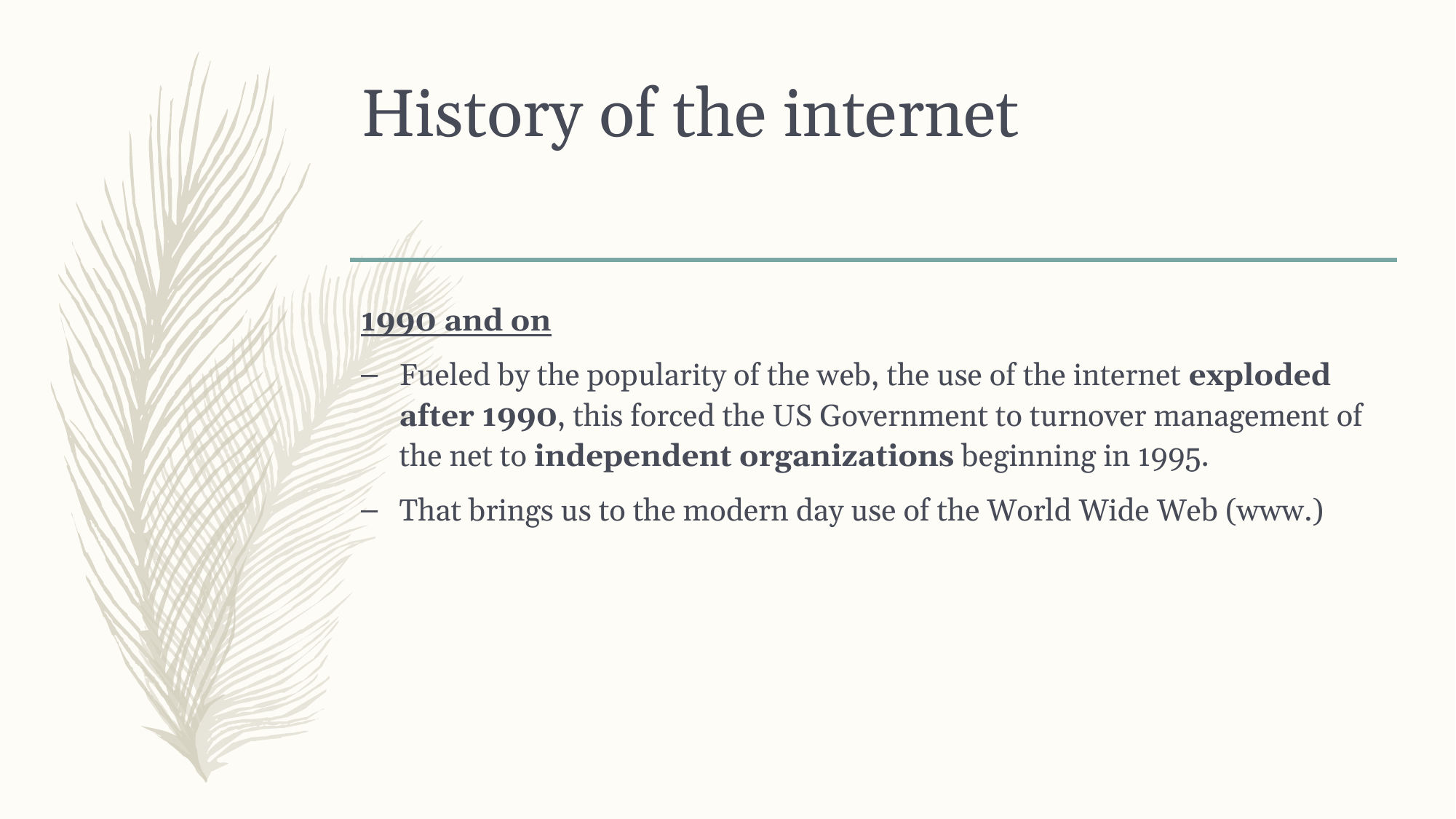

# History of the internet
1990 and on
Fueled by the popularity of the web, the use of the internet exploded after 1990, this forced the US Government to turnover management of the net to independent organizations beginning in 1995.
That brings us to the modern day use of the World Wide Web (www.)